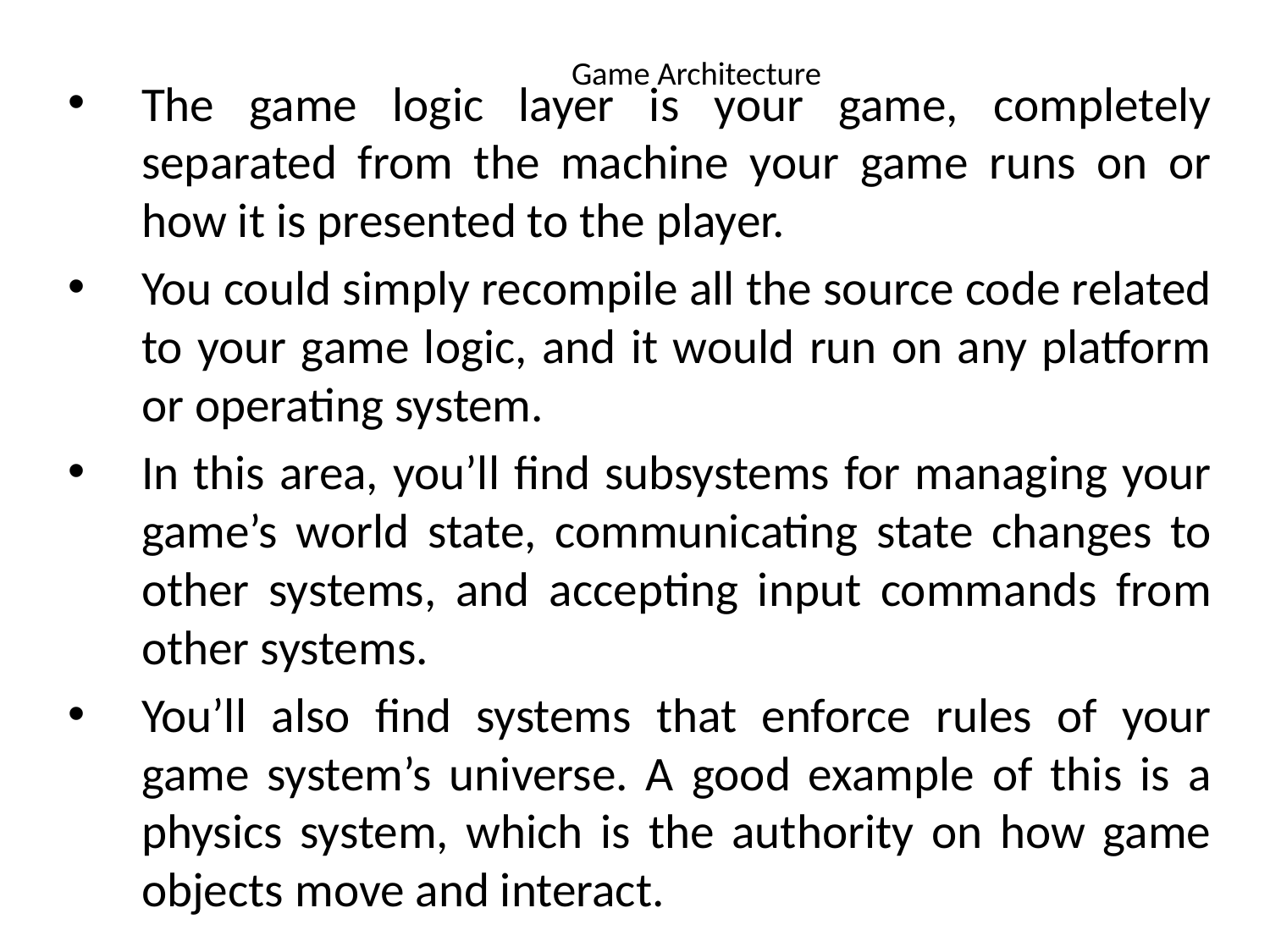

# Game Architecture
The game logic layer is your game, completely separated from the machine your game runs on or how it is presented to the player.
You could simply recompile all the source code related to your game logic, and it would run on any platform or operating system.
In this area, you’ll find subsystems for managing your game’s world state, communicating state changes to other systems, and accepting input commands from other systems.
You’ll also find systems that enforce rules of your game system’s universe. A good example of this is a physics system, which is the authority on how game objects move and interact.